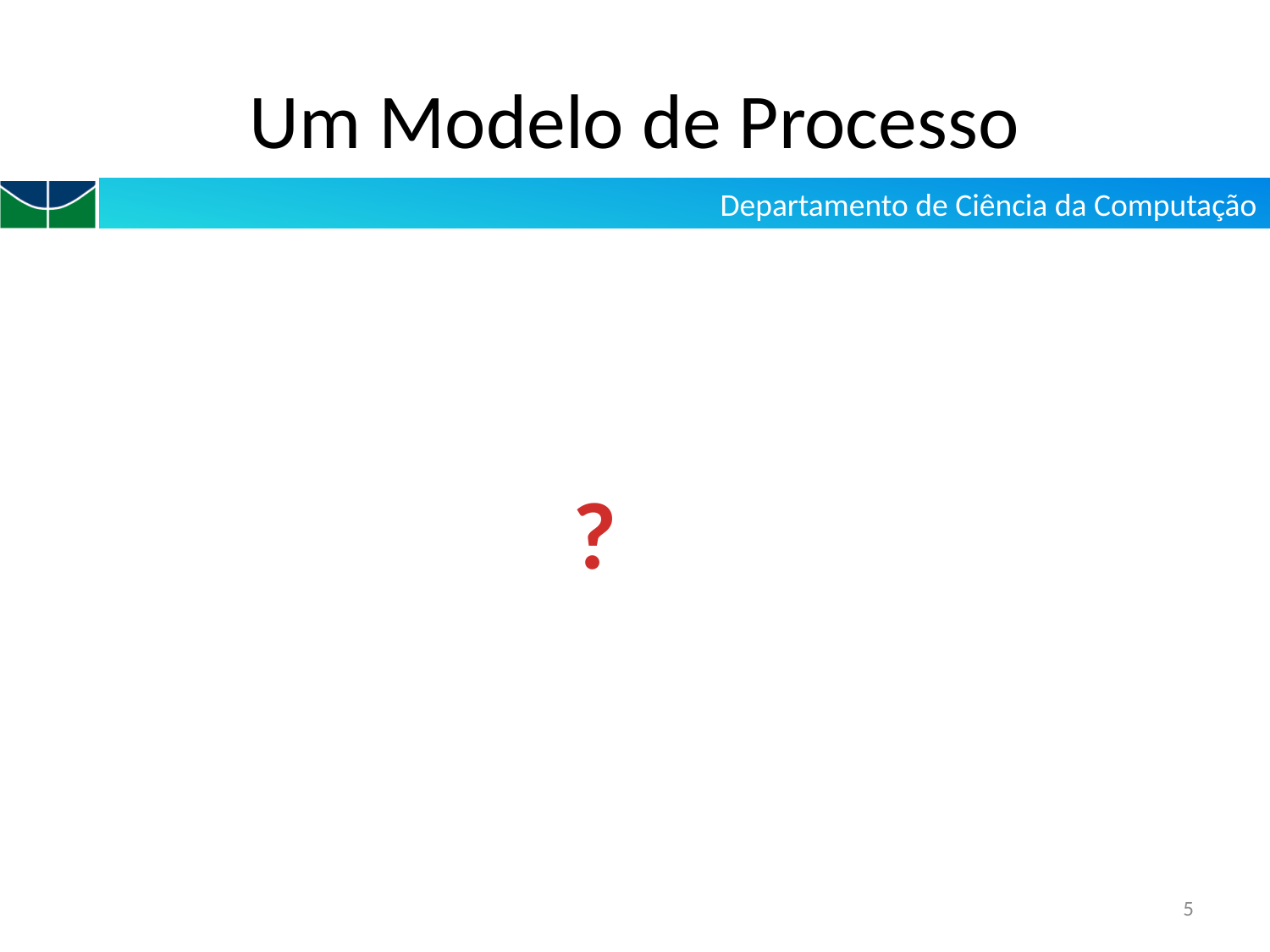

# Um Modelo de Processo
?
5